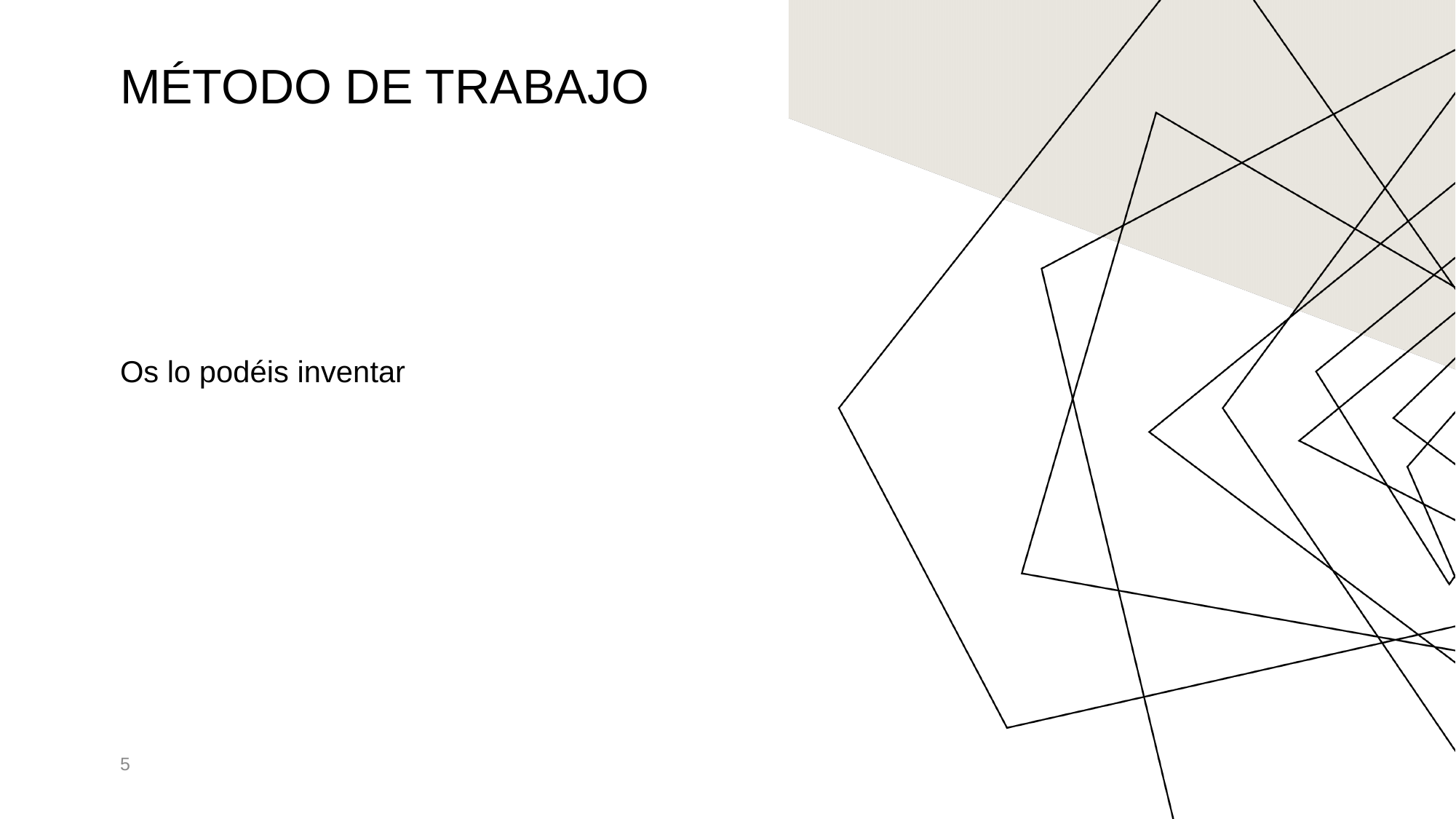

# Método de trabajo
Os lo podéis inventar

5